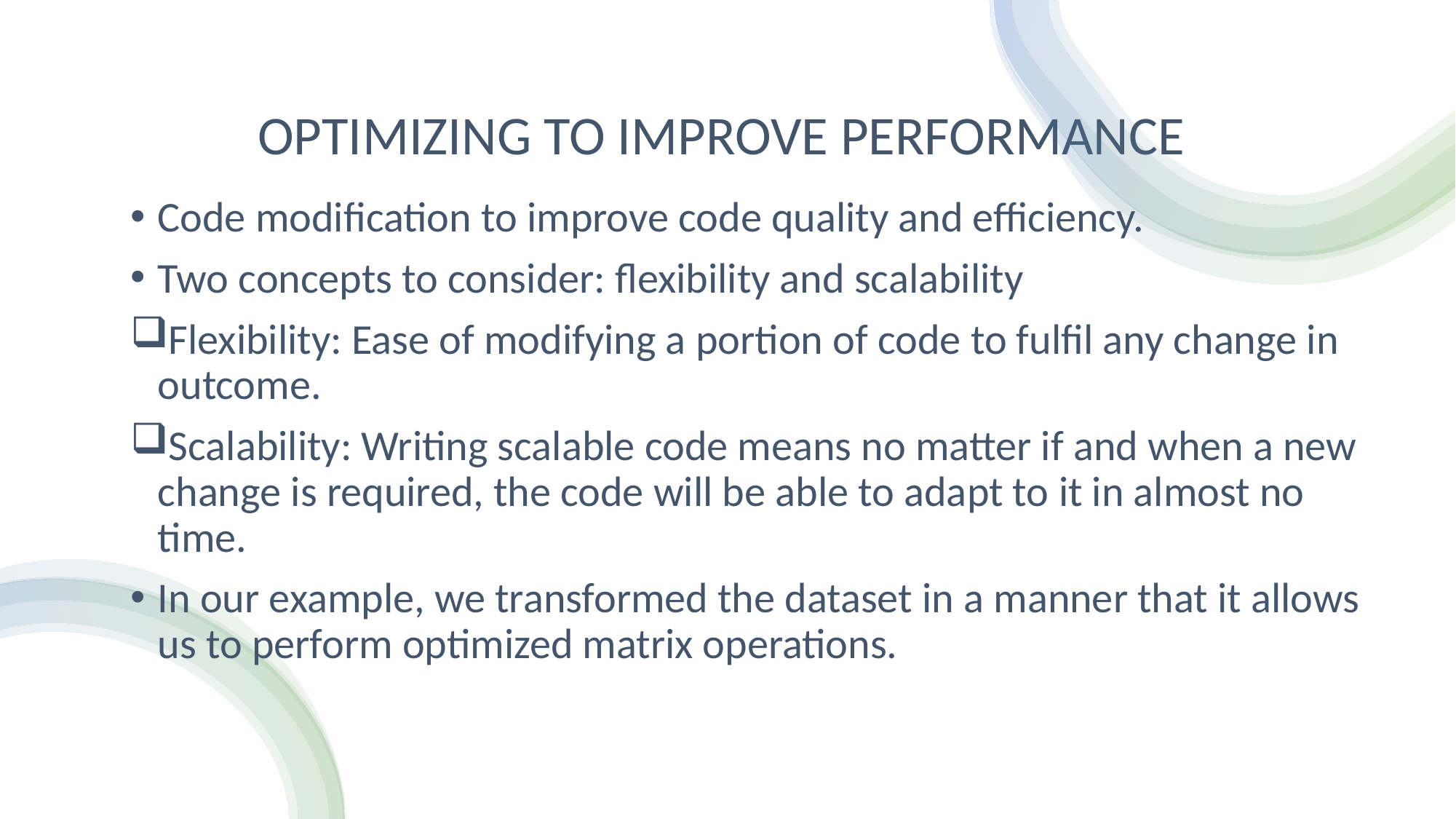

# OPTIMIZING TO IMPROVE PERFORMANCE
Code modification to improve code quality and efficiency.
Two concepts to consider: flexibility and scalability
Flexibility: Ease of modifying a portion of code to fulfil any change in outcome.
Scalability: Writing scalable code means no matter if and when a new change is required, the code will be able to adapt to it in almost no time.
In our example, we transformed the dataset in a manner that it allows us to perform optimized matrix operations.